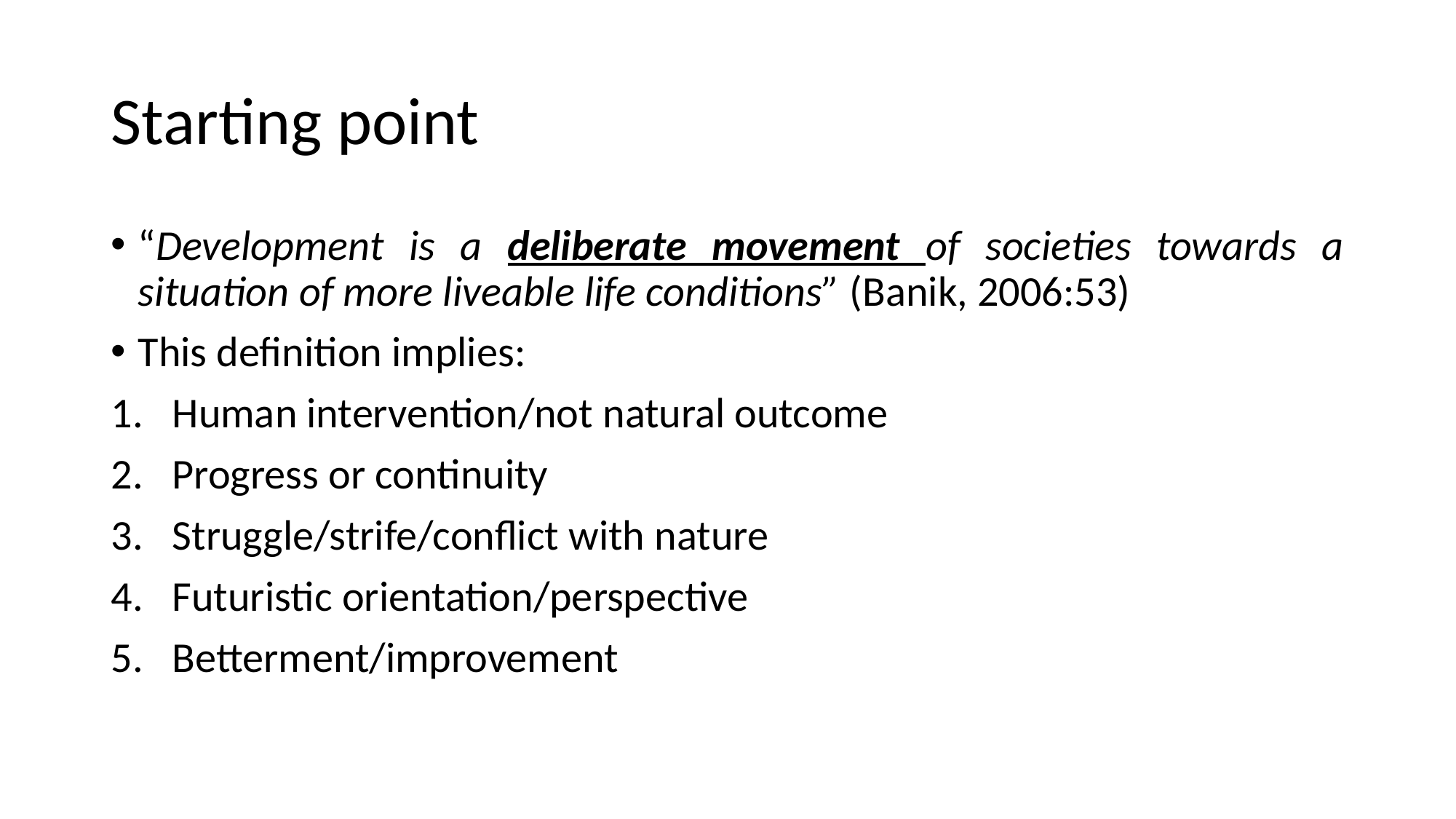

# Starting point
“Development is a deliberate movement of societies towards a situation of more liveable life conditions” (Banik, 2006:53)
This definition implies:
Human intervention/not natural outcome
Progress or continuity
Struggle/strife/conflict with nature
Futuristic orientation/perspective
Betterment/improvement